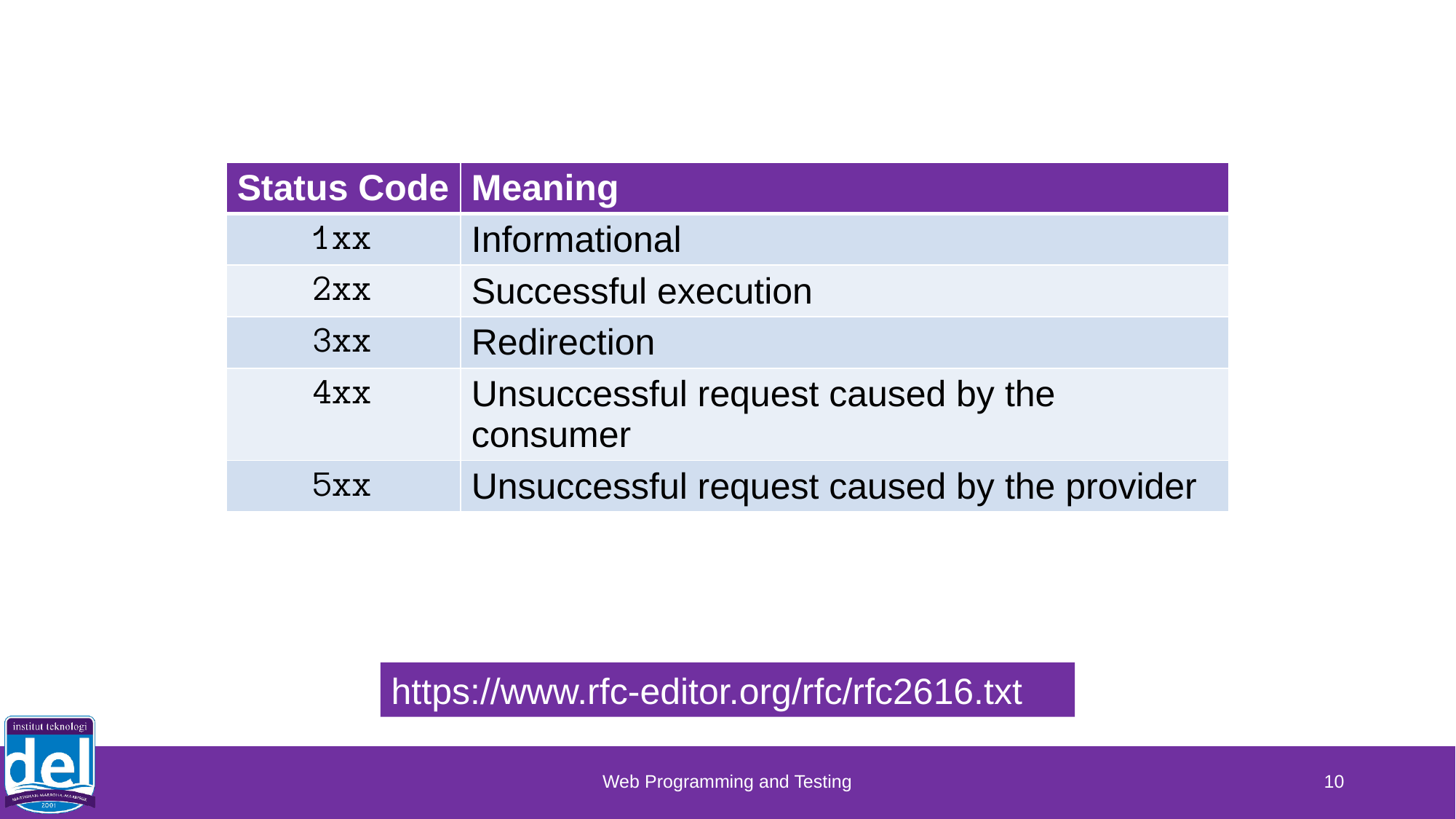

| Status Code | Meaning |
| --- | --- |
| 1xx | Informational |
| 2xx | Successful execution |
| 3xx | Redirection |
| 4xx | Unsuccessful request caused by the consumer |
| 5xx | Unsuccessful request caused by the provider |
https://www.rfc-editor.org/rfc/rfc2616.txt
Web Programming and Testing
10